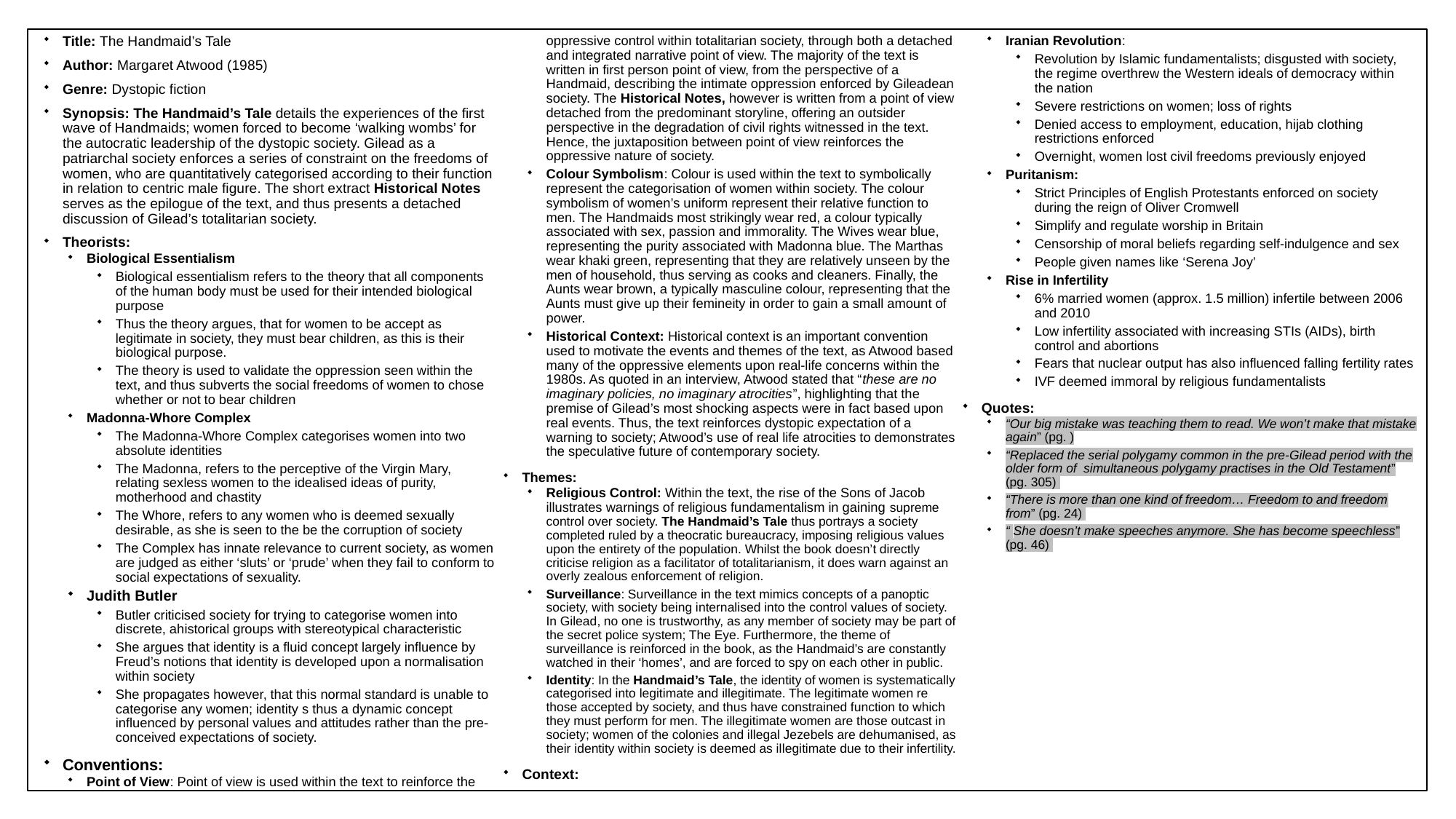

Title: The Handmaid’s Tale
Author: Margaret Atwood (1985)
Genre: Dystopic fiction
Synopsis: The Handmaid’s Tale details the experiences of the first wave of Handmaids; women forced to become ‘walking wombs’ for the autocratic leadership of the dystopic society. Gilead as a patriarchal society enforces a series of constraint on the freedoms of women, who are quantitatively categorised according to their function in relation to centric male figure. The short extract Historical Notes serves as the epilogue of the text, and thus presents a detached discussion of Gilead’s totalitarian society.
Theorists:
Biological Essentialism
Biological essentialism refers to the theory that all components of the human body must be used for their intended biological purpose
Thus the theory argues, that for women to be accept as legitimate in society, they must bear children, as this is their biological purpose.
The theory is used to validate the oppression seen within the text, and thus subverts the social freedoms of women to chose whether or not to bear children
Madonna-Whore Complex
The Madonna-Whore Complex categorises women into two absolute identities
The Madonna, refers to the perceptive of the Virgin Mary, relating sexless women to the idealised ideas of purity, motherhood and chastity
The Whore, refers to any women who is deemed sexually desirable, as she is seen to the be the corruption of society
The Complex has innate relevance to current society, as women are judged as either ‘sluts’ or ‘prude’ when they fail to conform to social expectations of sexuality.
Judith Butler
Butler criticised society for trying to categorise women into discrete, ahistorical groups with stereotypical characteristic
She argues that identity is a fluid concept largely influence by Freud’s notions that identity is developed upon a normalisation within society
She propagates however, that this normal standard is unable to categorise any women; identity s thus a dynamic concept influenced by personal values and attitudes rather than the pre-conceived expectations of society.
Conventions:
Point of View: Point of view is used within the text to reinforce the oppressive control within totalitarian society, through both a detached and integrated narrative point of view. The majority of the text is written in first person point of view, from the perspective of a Handmaid, describing the intimate oppression enforced by Gileadean society. The Historical Notes, however is written from a point of view detached from the predominant storyline, offering an outsider perspective in the degradation of civil rights witnessed in the text. Hence, the juxtaposition between point of view reinforces the oppressive nature of society.
Colour Symbolism: Colour is used within the text to symbolically represent the categorisation of women within society. The colour symbolism of women’s uniform represent their relative function to men. The Handmaids most strikingly wear red, a colour typically associated with sex, passion and immorality. The Wives wear blue, representing the purity associated with Madonna blue. The Marthas wear khaki green, representing that they are relatively unseen by the men of household, thus serving as cooks and cleaners. Finally, the Aunts wear brown, a typically masculine colour, representing that the Aunts must give up their femineity in order to gain a small amount of power.
Historical Context: Historical context is an important convention used to motivate the events and themes of the text, as Atwood based many of the oppressive elements upon real-life concerns within the 1980s. As quoted in an interview, Atwood stated that “these are no imaginary policies, no imaginary atrocities”, highlighting that the premise of Gilead’s most shocking aspects were in fact based upon real events. Thus, the text reinforces dystopic expectation of a warning to society; Atwood’s use of real life atrocities to demonstrates the speculative future of contemporary society.
Themes:
Religious Control: Within the text, the rise of the Sons of Jacob illustrates warnings of religious fundamentalism in gaining supreme control over society. The Handmaid’s Tale thus portrays a society completed ruled by a theocratic bureaucracy, imposing religious values upon the entirety of the population. Whilst the book doesn’t directly criticise religion as a facilitator of totalitarianism, it does warn against an overly zealous enforcement of religion.
Surveillance: Surveillance in the text mimics concepts of a panoptic society, with society being internalised into the control values of society. In Gilead, no one is trustworthy, as any member of society may be part of the secret police system; The Eye. Furthermore, the theme of surveillance is reinforced in the book, as the Handmaid’s are constantly watched in their ‘homes’, and are forced to spy on each other in public.
Identity: In the Handmaid’s Tale, the identity of women is systematically categorised into legitimate and illegitimate. The legitimate women re those accepted by society, and thus have constrained function to which they must perform for men. The illegitimate women are those outcast in society; women of the colonies and illegal Jezebels are dehumanised, as their identity within society is deemed as illegitimate due to their infertility.
Context:
Iranian Revolution:
Revolution by Islamic fundamentalists; disgusted with society, the regime overthrew the Western ideals of democracy within the nation
Severe restrictions on women; loss of rights
Denied access to employment, education, hijab clothing restrictions enforced
Overnight, women lost civil freedoms previously enjoyed
Puritanism:
Strict Principles of English Protestants enforced on society during the reign of Oliver Cromwell
Simplify and regulate worship in Britain
Censorship of moral beliefs regarding self-indulgence and sex
People given names like ‘Serena Joy’
Rise in Infertility
6% married women (approx. 1.5 million) infertile between 2006 and 2010
Low infertility associated with increasing STIs (AIDs), birth control and abortions
Fears that nuclear output has also influenced falling fertility rates
IVF deemed immoral by religious fundamentalists
Quotes:
“Our big mistake was teaching them to read. We won’t make that mistake again” (pg. )
“Replaced the serial polygamy common in the pre-Gilead period with the older form of  simultaneous polygamy practises in the Old Testament” (pg. 305)
“There is more than one kind of freedom… Freedom to and freedom from” (pg. 24)
“ She doesn’t make speeches anymore. She has become speechless” (pg. 46)